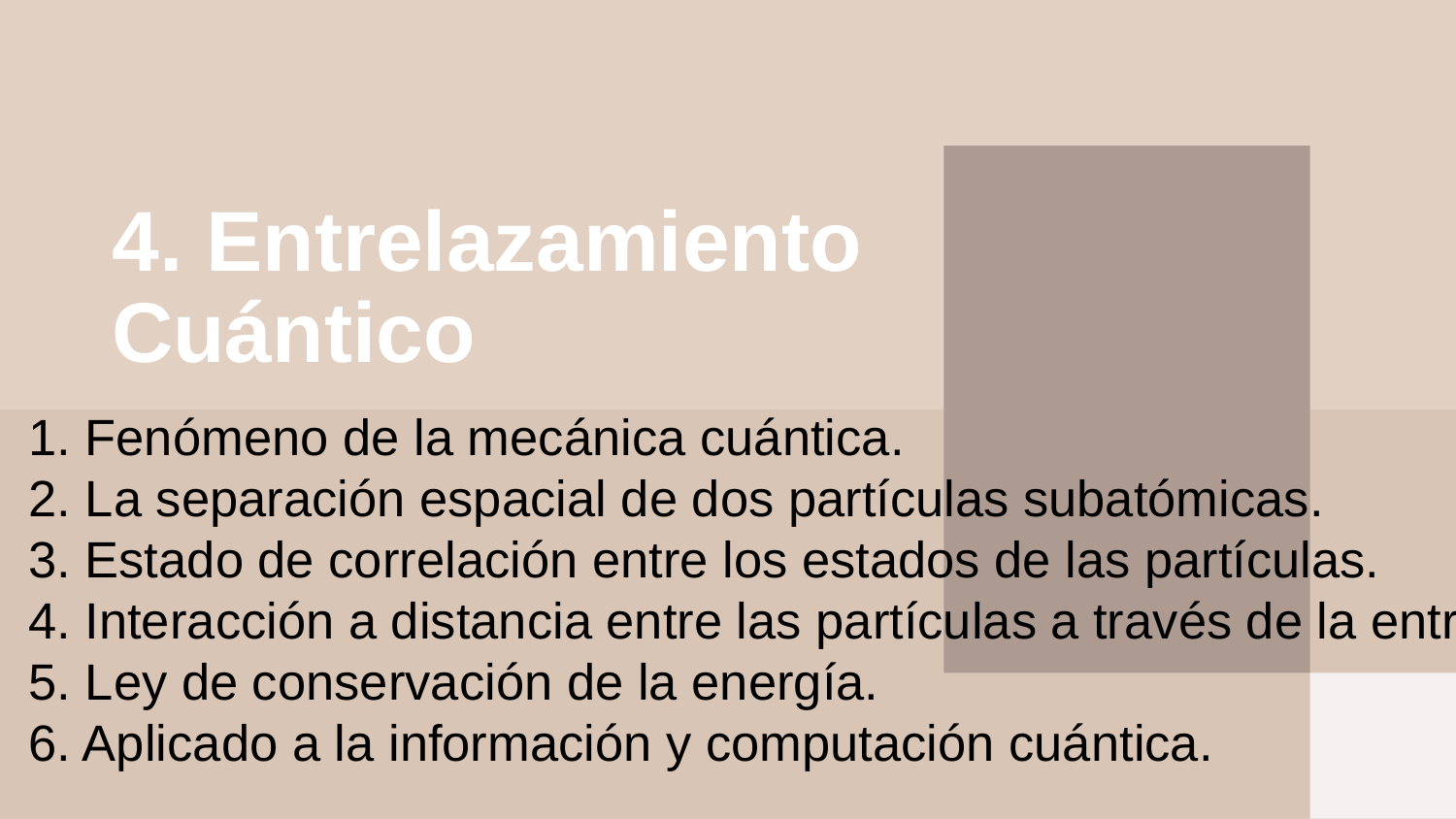

# 4. Entrelazamiento Cuántico

1. Fenómeno de la mecánica cuántica.
2. La separación espacial de dos partículas subatómicas.
3. Estado de correlación entre los estados de las partículas.
4. Interacción a distancia entre las partículas a través de la entropía.
5. Ley de conservación de la energía.
6. Aplicado a la información y computación cuántica.